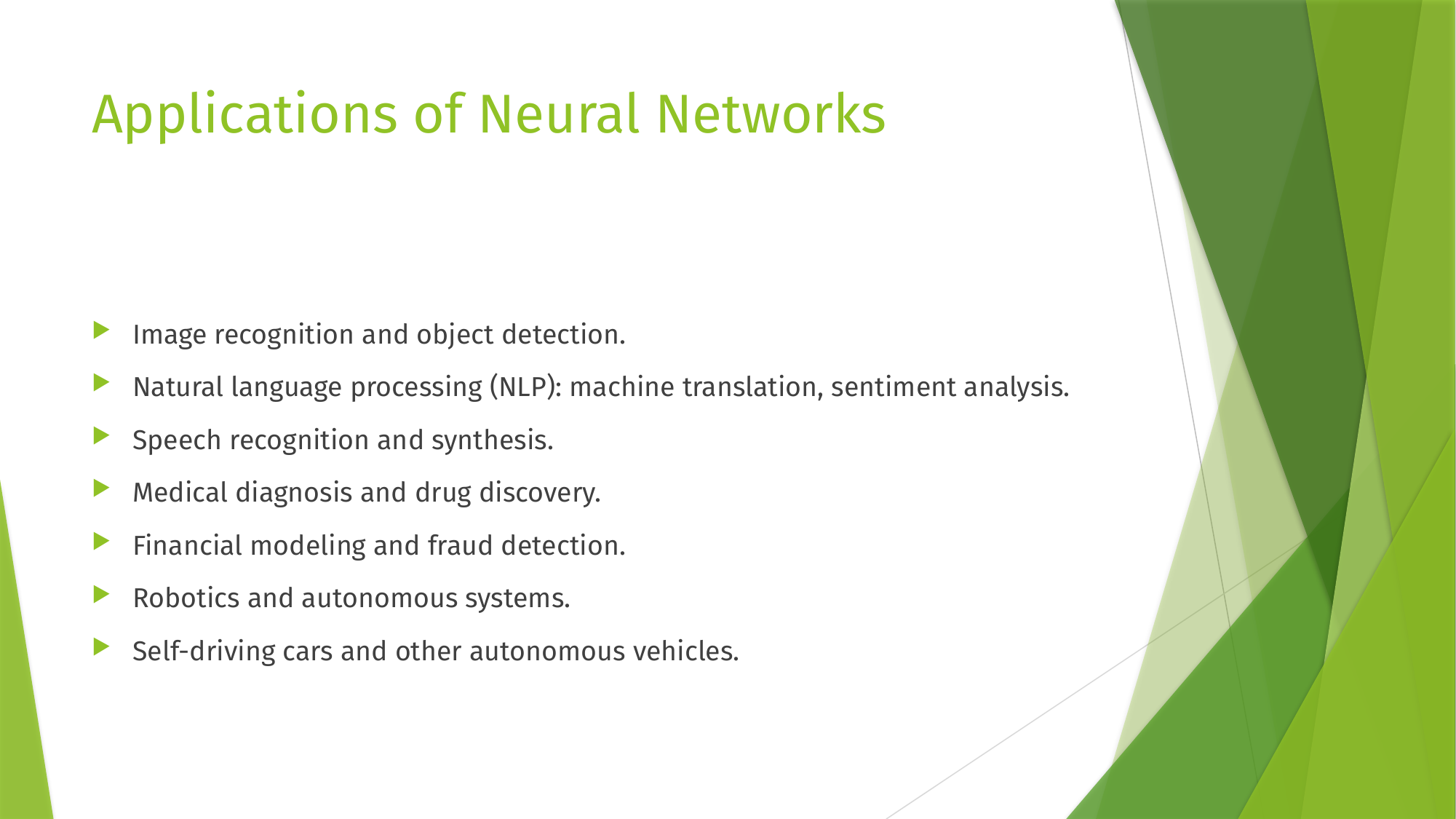

# Applications of Neural Networks

Image recognition and object detection.
Natural language processing (NLP): machine translation, sentiment analysis.
Speech recognition and synthesis.
Medical diagnosis and drug discovery.
Financial modeling and fraud detection.
Robotics and autonomous systems.
Self-driving cars and other autonomous vehicles.